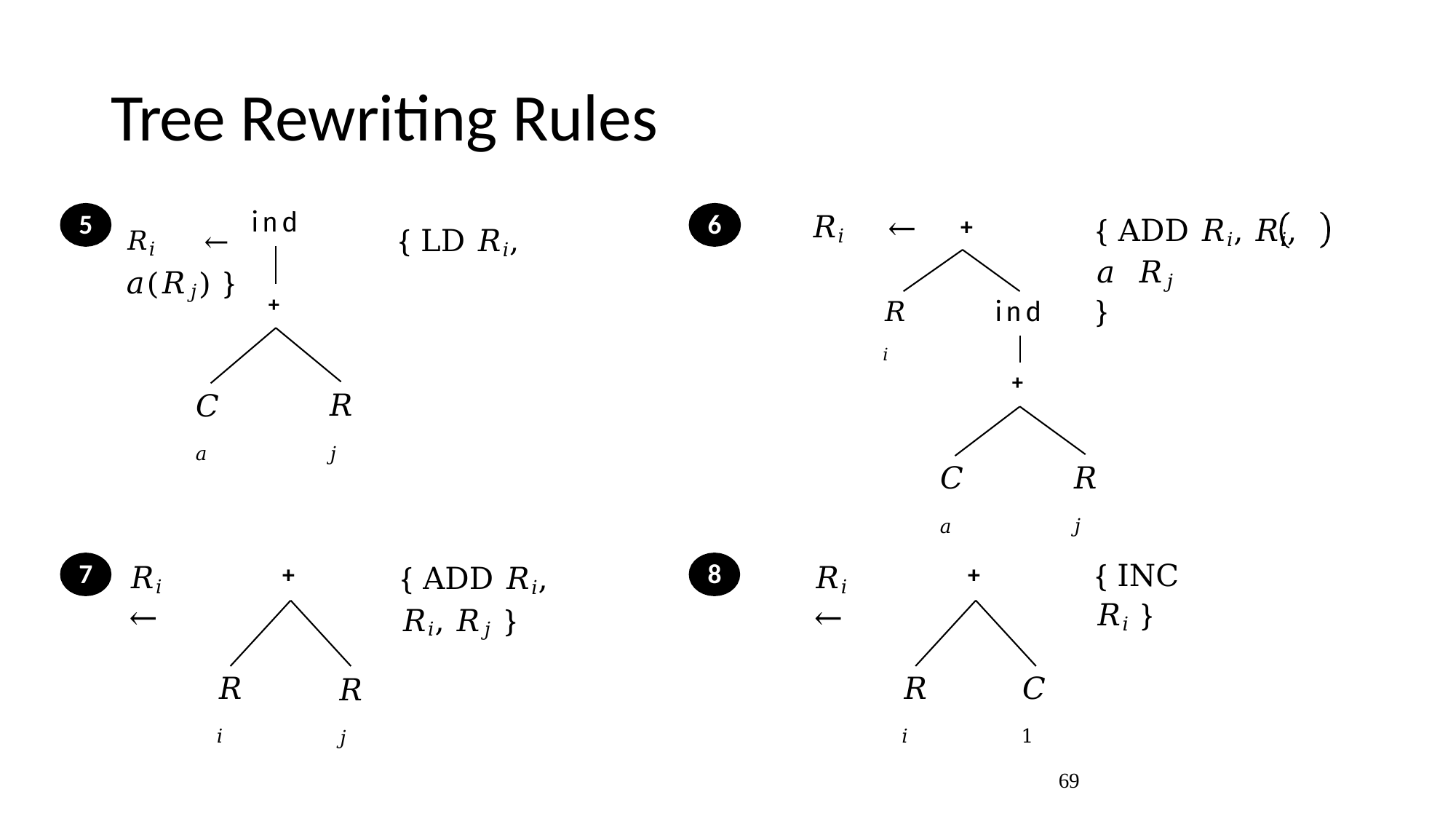

# Tree Rewriting Rules

ind
𝑅𝑖	←	+
𝑅𝑖	←	{ LD 𝑅𝑖, 𝑎(𝑅𝑗) }
5
6
{ ADD 𝑅𝑖, 𝑅𝑖, 𝑎  𝑅𝑗	}

+
ind
𝑅𝑖

+
𝑅𝑗
𝐶𝑎

𝑅𝑗
𝐶𝑎

+
+
𝑅𝑖	←
𝑅𝑖	←
{ INC 𝑅𝑖 }
7
8
{ ADD 𝑅𝑖, 𝑅𝑖, 𝑅𝑗 }

𝑅𝑖
𝑅𝑖
𝐶1
𝑅𝑗
69